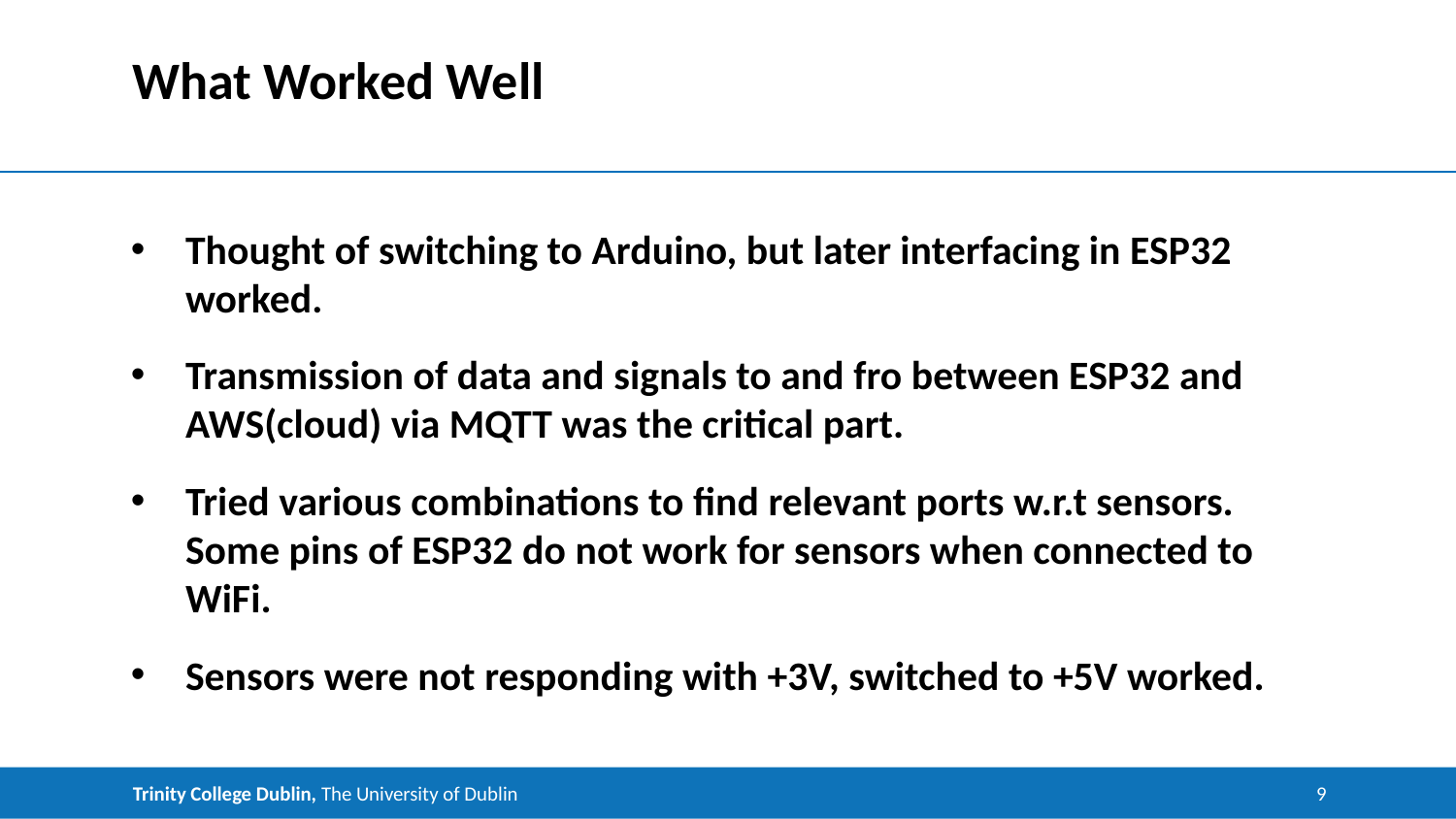

# What Worked Well
Thought of switching to Arduino, but later interfacing in ESP32 worked.
Transmission of data and signals to and fro between ESP32 and AWS(cloud) via MQTT was the critical part.
Tried various combinations to find relevant ports w.r.t sensors. Some pins of ESP32 do not work for sensors when connected to WiFi.
Sensors were not responding with +3V, switched to +5V worked.
9